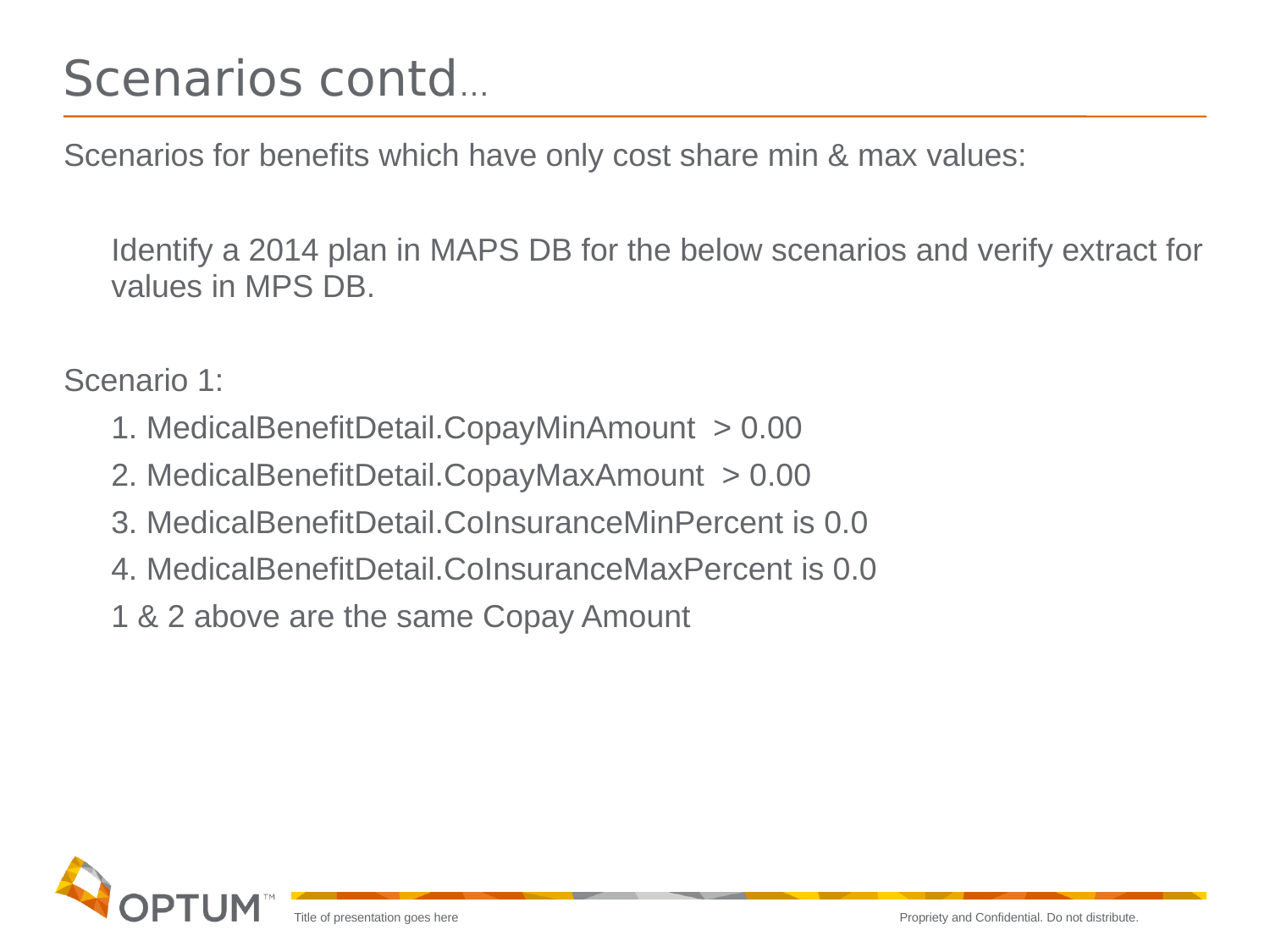

# Scenarios contd…
Scenarios for benefits which have only cost share min & max values:

	Identify a 2014 plan in MAPS DB for the below scenarios and verify extract for values in MPS DB.

Scenario 1:
	1. MedicalBenefitDetail.CopayMinAmount  > 0.00
	2. MedicalBenefitDetail.CopayMaxAmount  > 0.00
	3. MedicalBenefitDetail.CoInsuranceMinPercent is 0.0
	4. MedicalBenefitDetail.CoInsuranceMaxPercent is 0.0
	1 & 2 above are the same Copay Amount